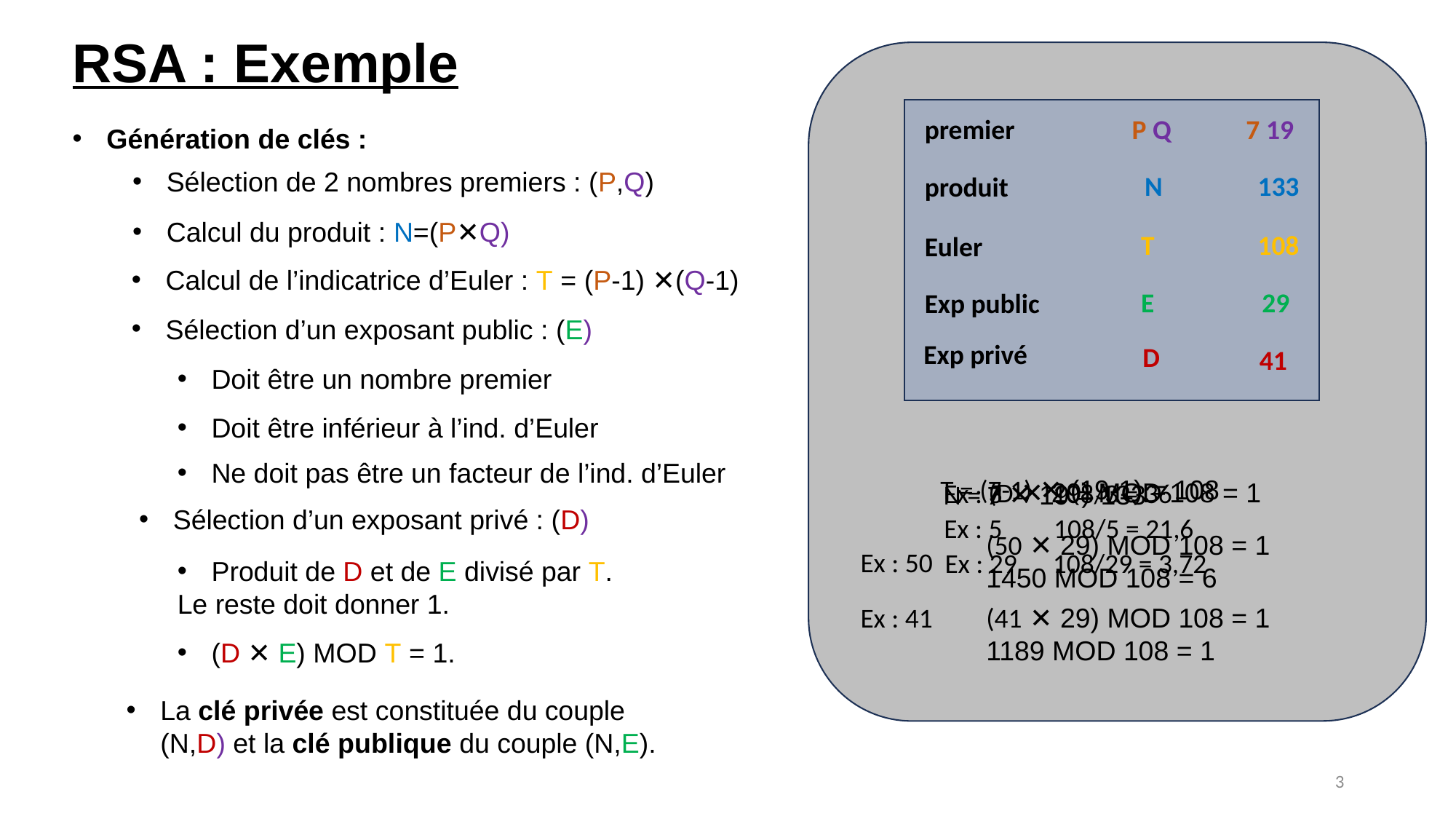

RSA : Exemple

premier
P Q
7 19
Génération de clés :
Sélection de 2 nombres premiers : (P,Q)
N
133
produit
Calcul du produit : N=(P✕Q)
T
108
Euler
Calcul de l’indicatrice d’Euler : T = (P-1) ✕(Q-1)
E
29
Exp public
Sélection d’un exposant public : (E)
Exp privé
D
41
Doit être un nombre premier
Doit être inférieur à l’ind. d’Euler
Ne doit pas être un facteur de l’ind. d’Euler
T = (7-1) ✕ (19-1) = 108
(D ✕ 29) MOD 108 = 1
Ex : 3
108/3 = 36
N = 7 ✕ 19 = 133
Sélection d’un exposant privé : (D)
Ex : 5
108/5 = 21,6
(50 ✕ 29) MOD 108 = 1
1450 MOD 108 = 6
Ex : 50
Ex : 29
108/29 = 3,72
Produit de D et de E divisé par T.
Le reste doit donner 1.
Ex : 41
(41 ✕ 29) MOD 108 = 1
1189 MOD 108 = 1
(D ✕ E) MOD T = 1.
La clé privée est constituée du couple (N,D) et la clé publique du couple (N,E).
3